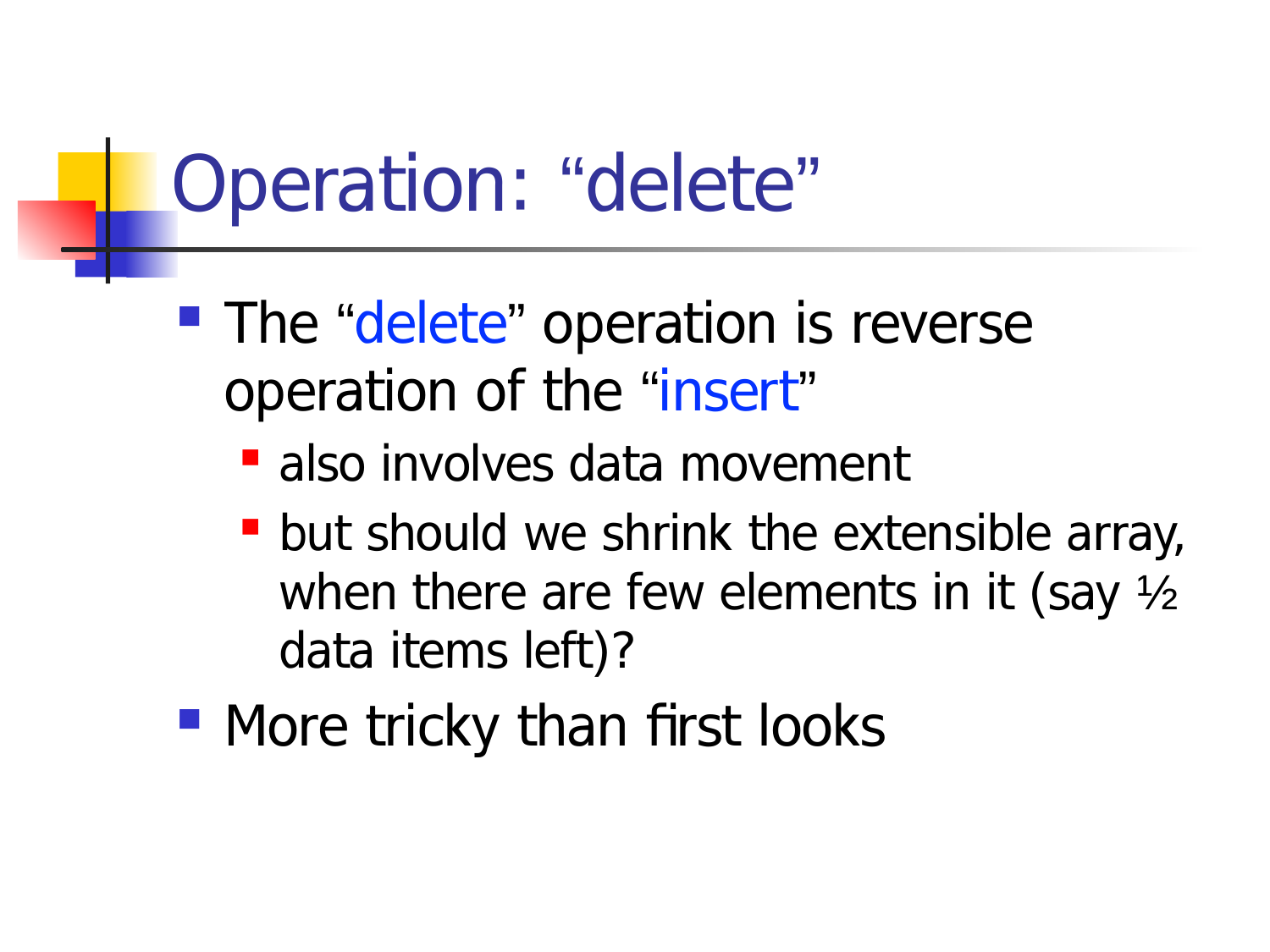

# Operation: “delete”
The “delete” operation is reverse operation of the “insert”
also involves data movement
but should we shrink the extensible array, when there are few elements in it (say ½ data items left)?
More tricky than first looks